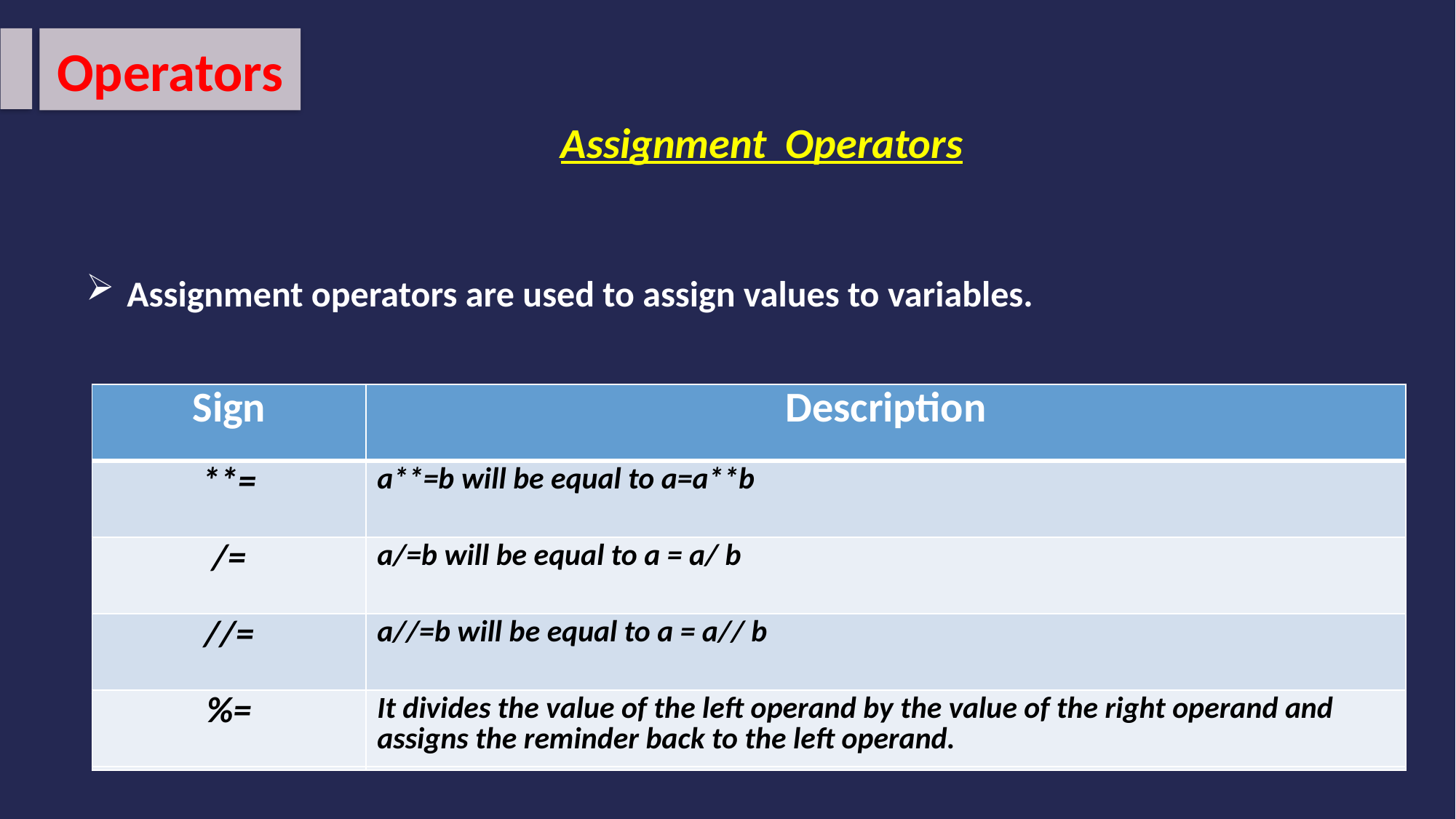

Operators
Assignment  Operators
Assignment operators are used to assign values to variables.
| Sign | Description |
| --- | --- |
| \*\*= | a\*\*=b will be equal to a=a\*\*b |
| /= | a/=b will be equal to a = a/ b |
| //= | a//=b will be equal to a = a// b |
| %= | It divides the value of the left operand by the value of the right operand and assigns the reminder back to the left operand. |
| Sign | Description |
| --- | --- |
| = | It assigns the value of the right expression to the left operand. |
| += | It increases the value of the left operand by the value of the right operand and assigns the modified value back to left operand. |
| -= | It decreases the value of the left operand by the value of the right operand and assigns the modified value back to left operand. |
| \*= | It multiplies the value of the left operand by the value of the right operand and assigns the modified value back to then the left operand. |